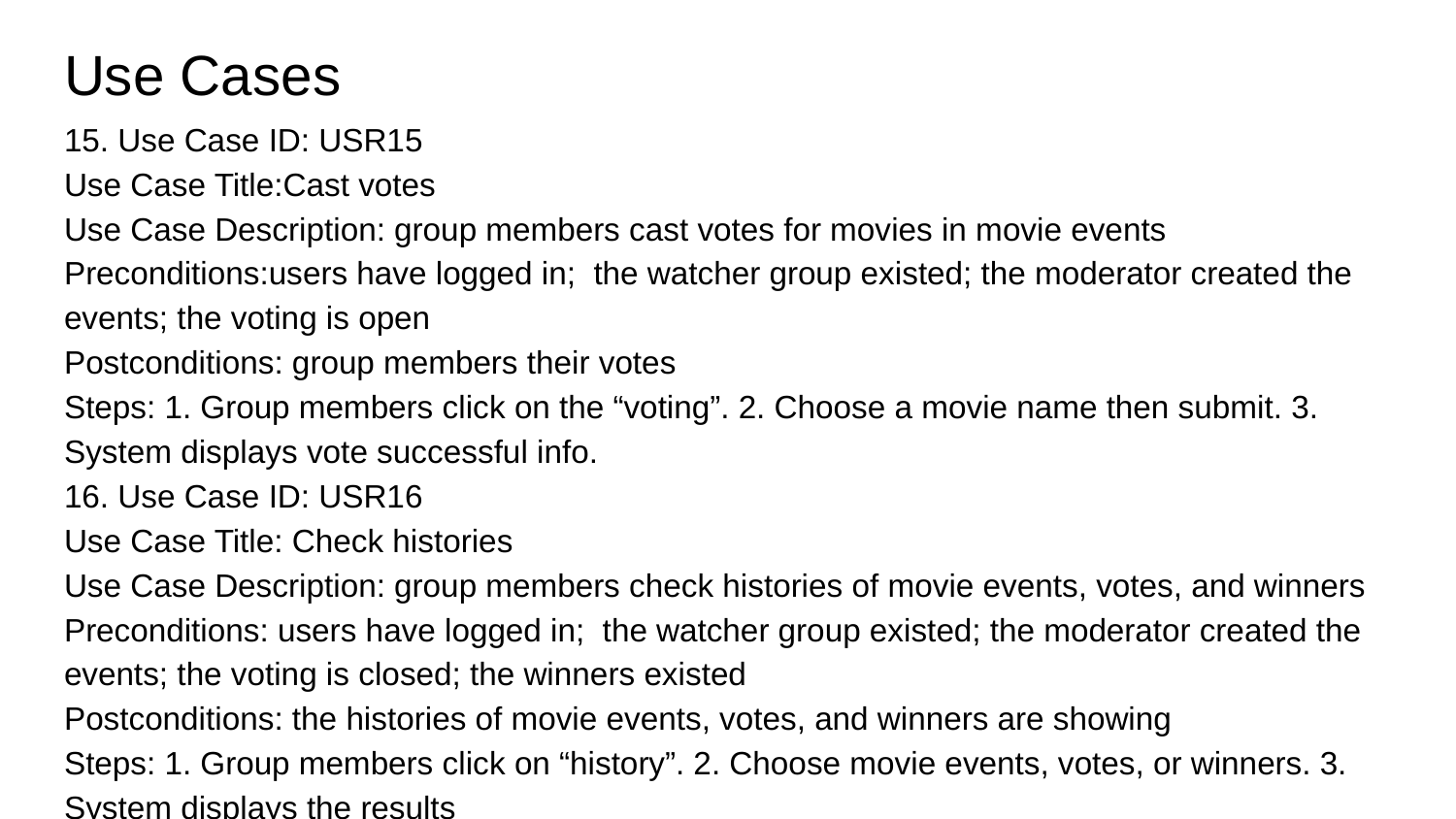

# Use Cases
15. Use Case ID: USR15
Use Case Title:Cast votes
Use Case Description: group members cast votes for movies in movie events
Preconditions:users have logged in;  the watcher group existed; the moderator created the events; the voting is open
Postconditions: group members their votes
Steps: 1. Group members click on the “voting”. 2. Choose a movie name then submit. 3. System displays vote successful info.
16. Use Case ID: USR16
Use Case Title: Check histories
Use Case Description: group members check histories of movie events, votes, and winners
Preconditions: users have logged in;  the watcher group existed; the moderator created the events; the voting is closed; the winners existed
Postconditions: the histories of movie events, votes, and winners are showing
Steps: 1. Group members click on “history”. 2. Choose movie events, votes, or winners. 3. System displays the results